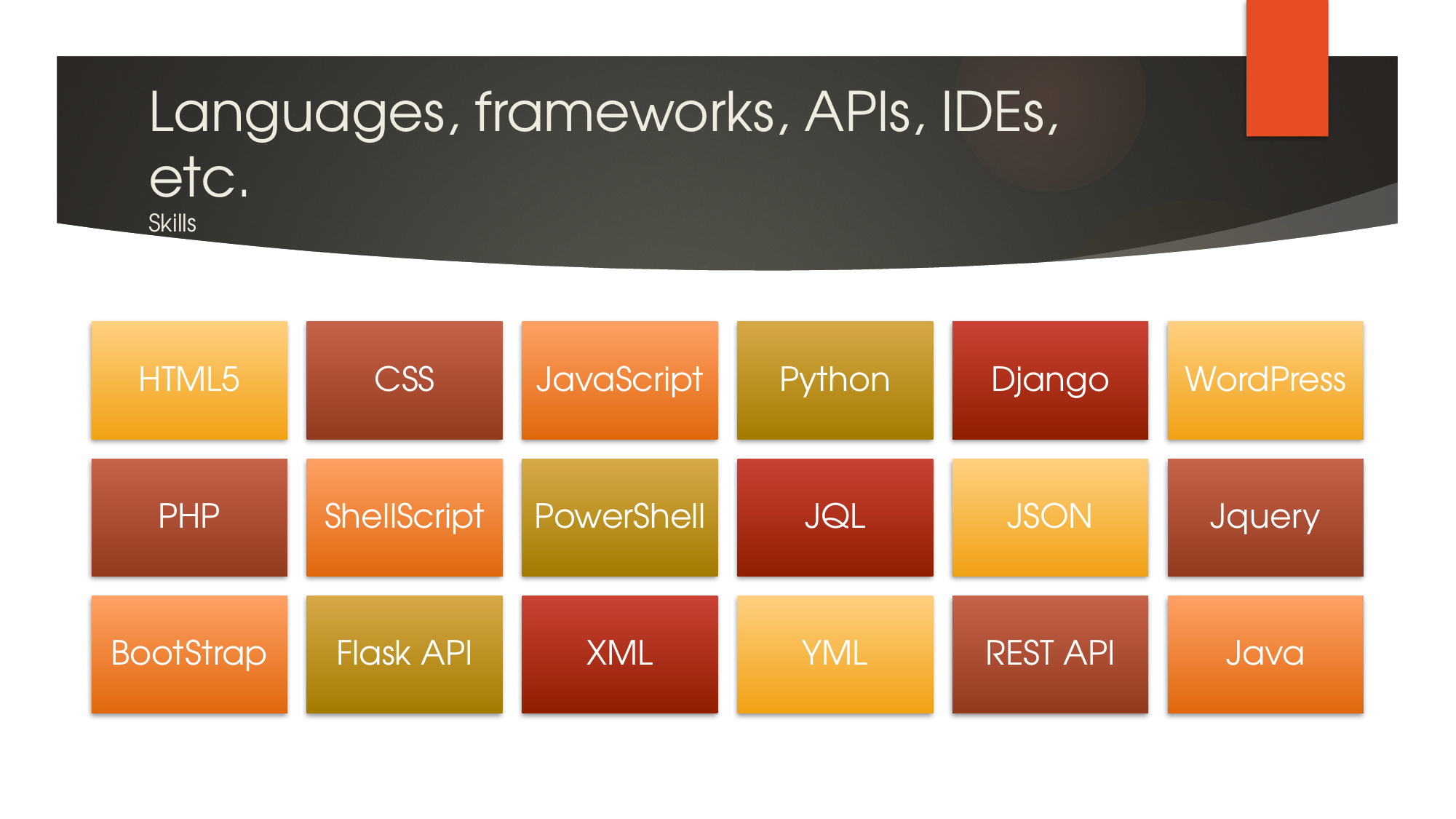

# Languages, frameworks, APIs, IDEs, etc. Skills
HTML5
CSS
JavaScript
Python
Django
WordPress
PHP
ShellScript
PowerShell
JQL
JSON
Jquery
BootStrap
Flask API
XML
YML
REST API
Java